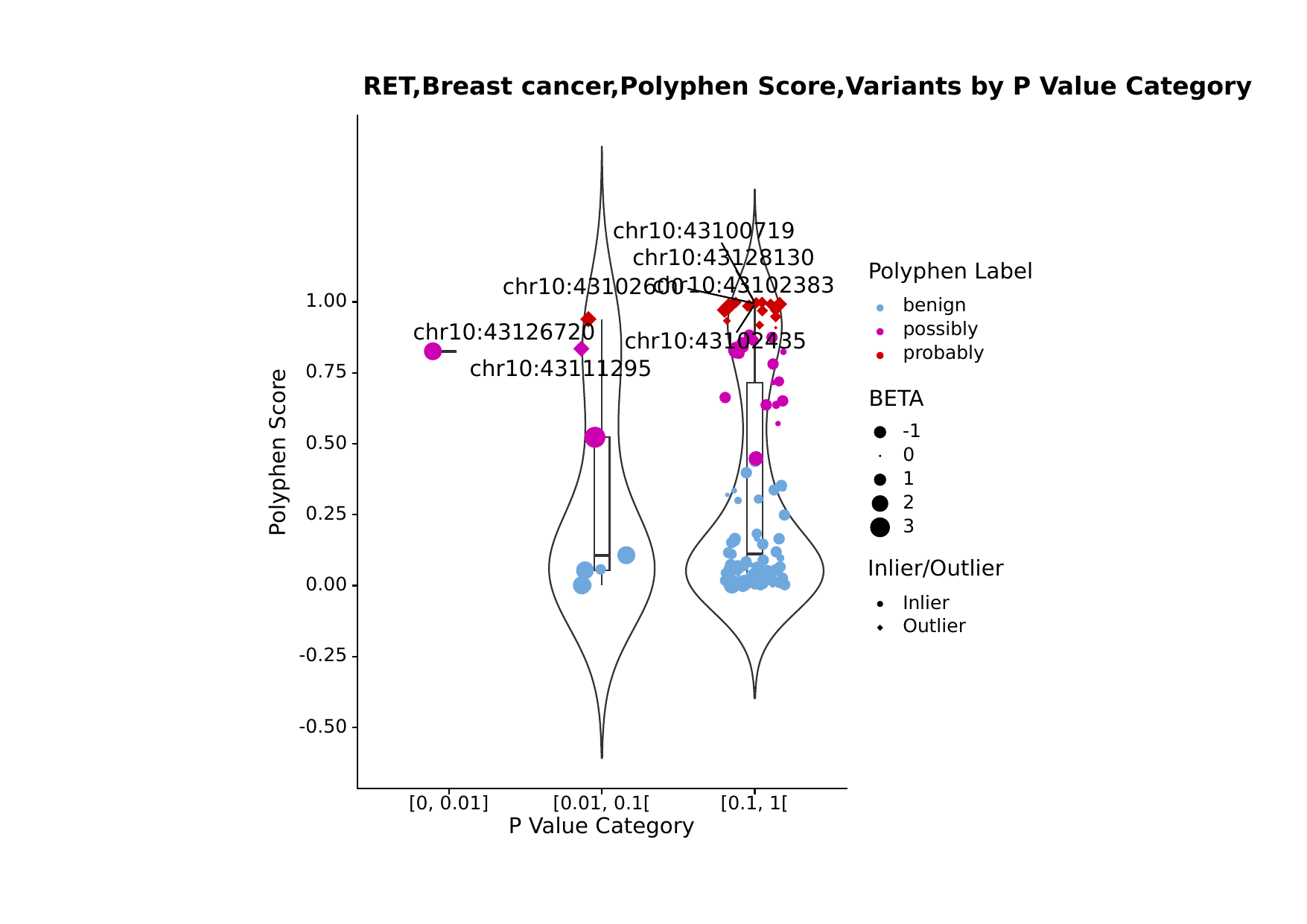

RET,Breast cancer,Polyphen Score,Variants by P Value Category

chr10:43100719

chr10:43128130
Polyphen Label

chr10:43102383
chr10:43102600

1.00

benign

possibly

chr10:43126720

chr10:43102435

probably

chr10:43111295
0.75

BETA

-1

0.50

Polyphen Score

0

1

2

0.25

3

Inlier/Outlier

0.00

Inlier

Outlier

-0.25

-0.50

[0, 0.01]
[0.01, 0.1[
[0.1, 1[
P Value Category